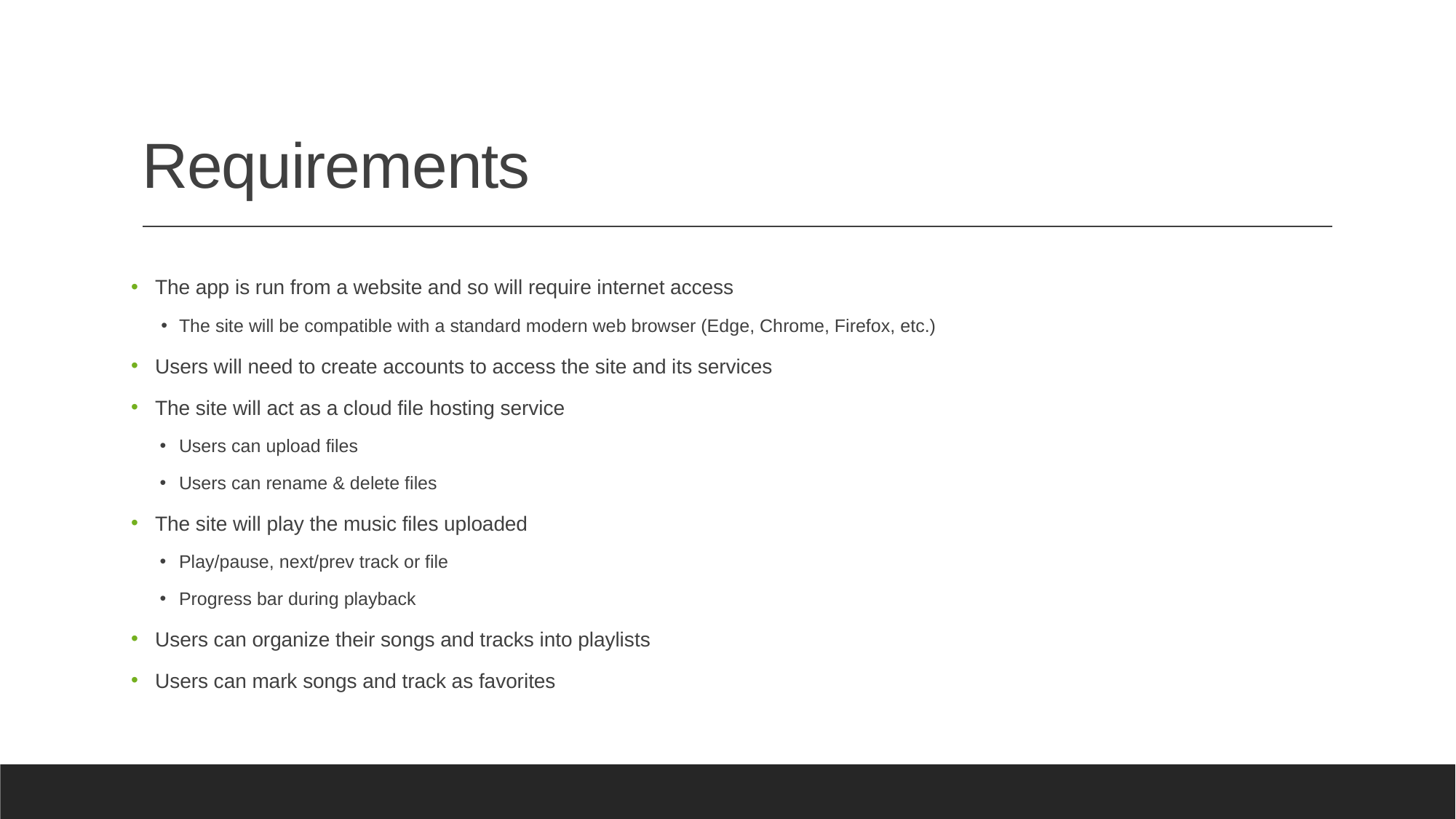

# Requirements
The app is run from a website and so will require internet access
The site will be compatible with a standard modern web browser (Edge, Chrome, Firefox, etc.)
Users will need to create accounts to access the site and its services
The site will act as a cloud file hosting service
Users can upload files
Users can rename & delete files
The site will play the music files uploaded
Play/pause, next/prev track or file
Progress bar during playback
Users can organize their songs and tracks into playlists
Users can mark songs and track as favorites